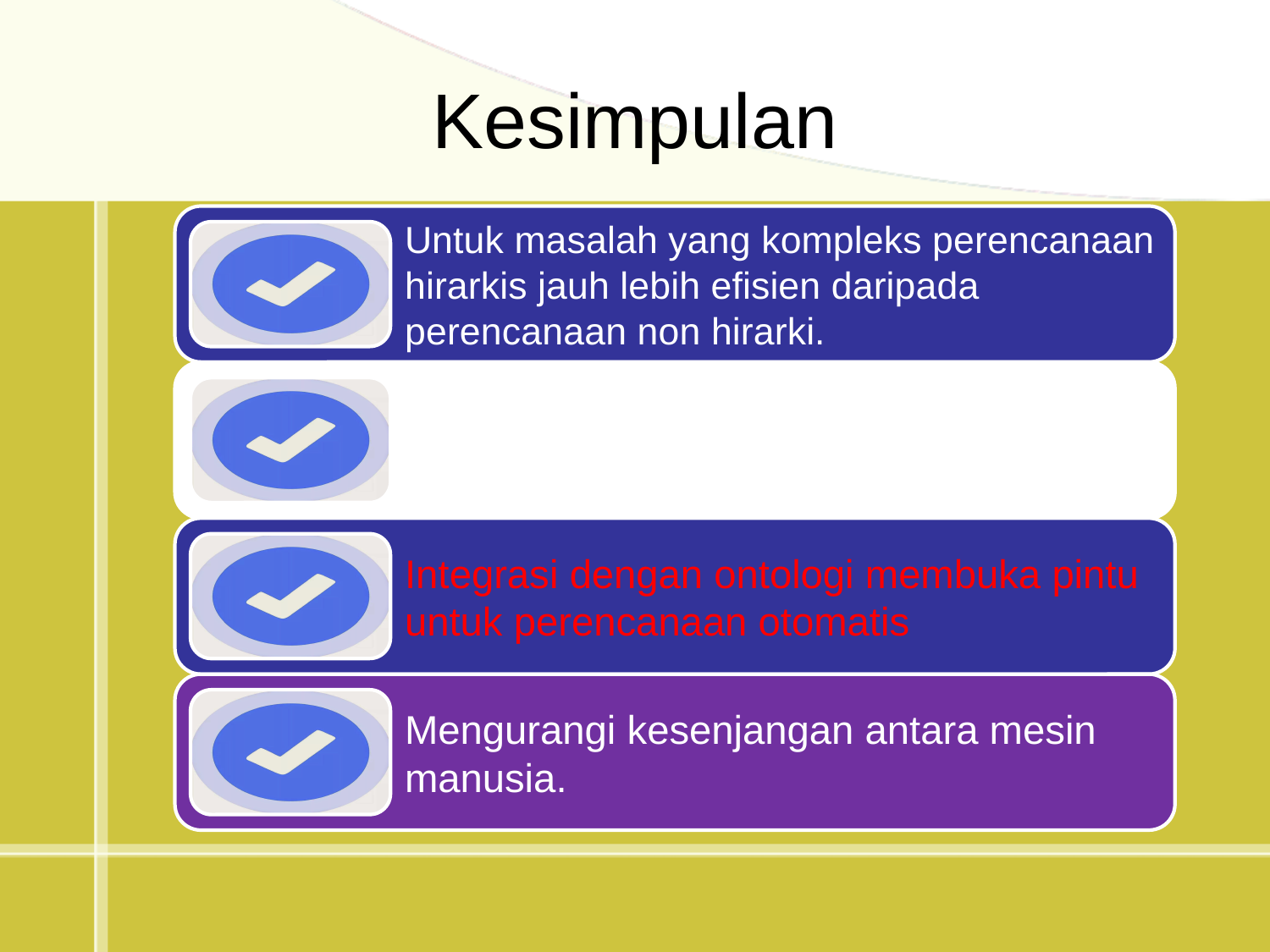

# Kesimpulan
Untuk masalah yang kompleks perencanaan hirarkis jauh lebih efisien daripada perencanaan non hirarki.
Meningkatkan kinerja sebagai jumlah operator dalam menangani masalah.
Integrasi dengan ontologi membuka pintu untuk perencanaan otomatis
Mengurangi kesenjangan antara mesin manusia.